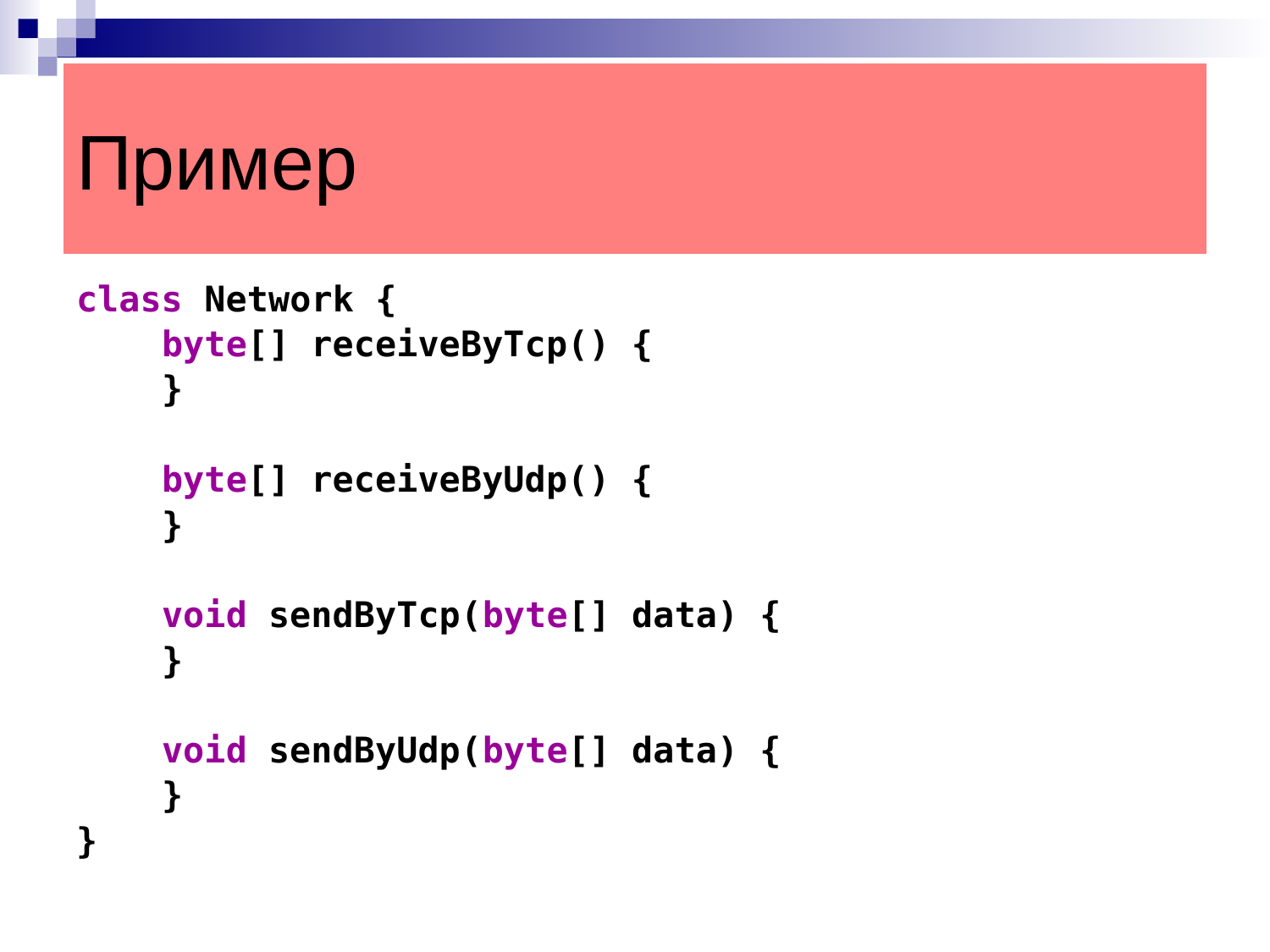

# Пример
class Network {
    byte[] receiveByTcp() {
    }

    byte[] receiveByUdp() {
    }

    void sendByTcp(byte[] data) {
    }

    void sendByUdp(byte[] data) {
    }
}